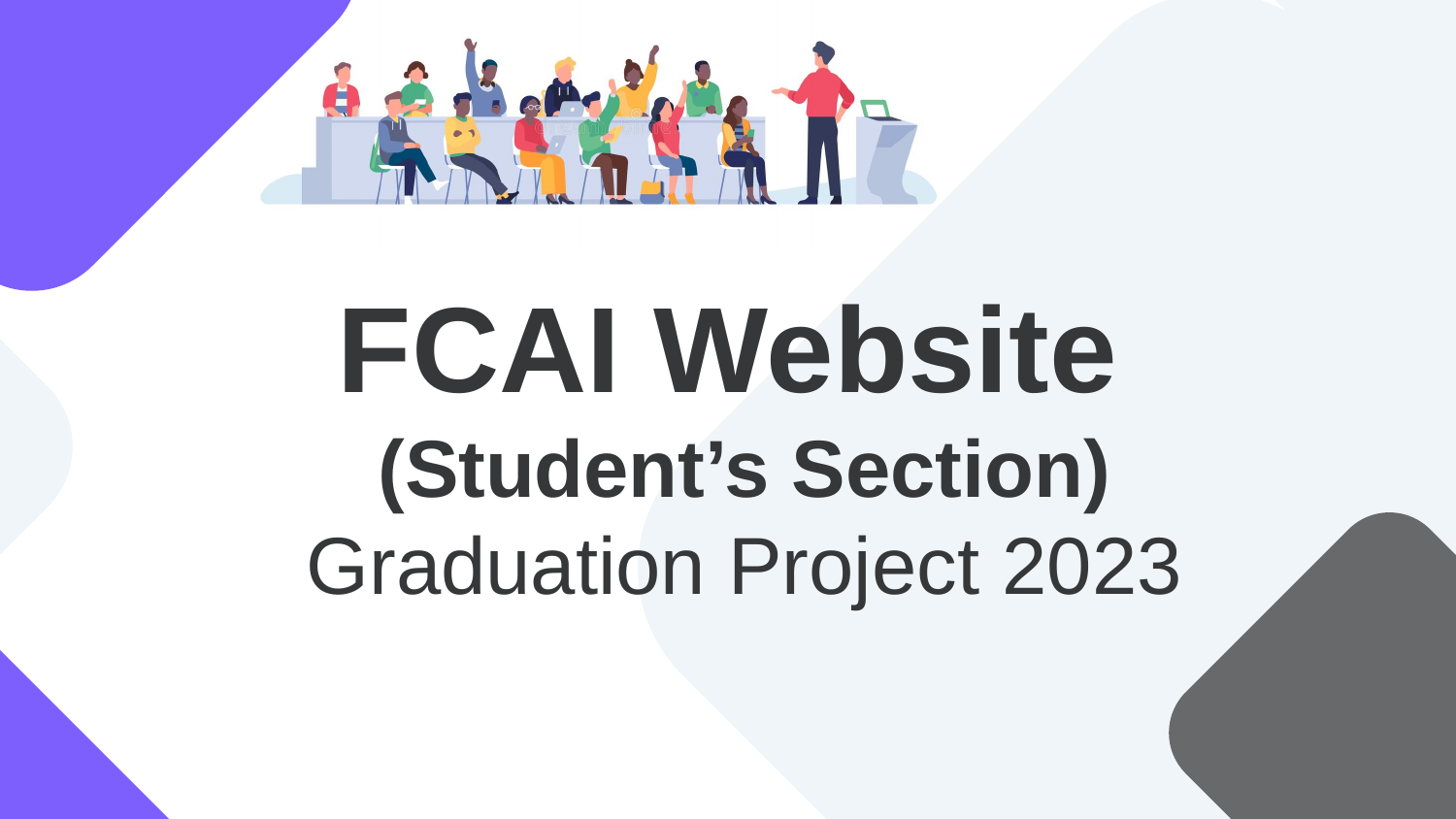

# FCAI Website (Student’s Section) Graduation Project 2023